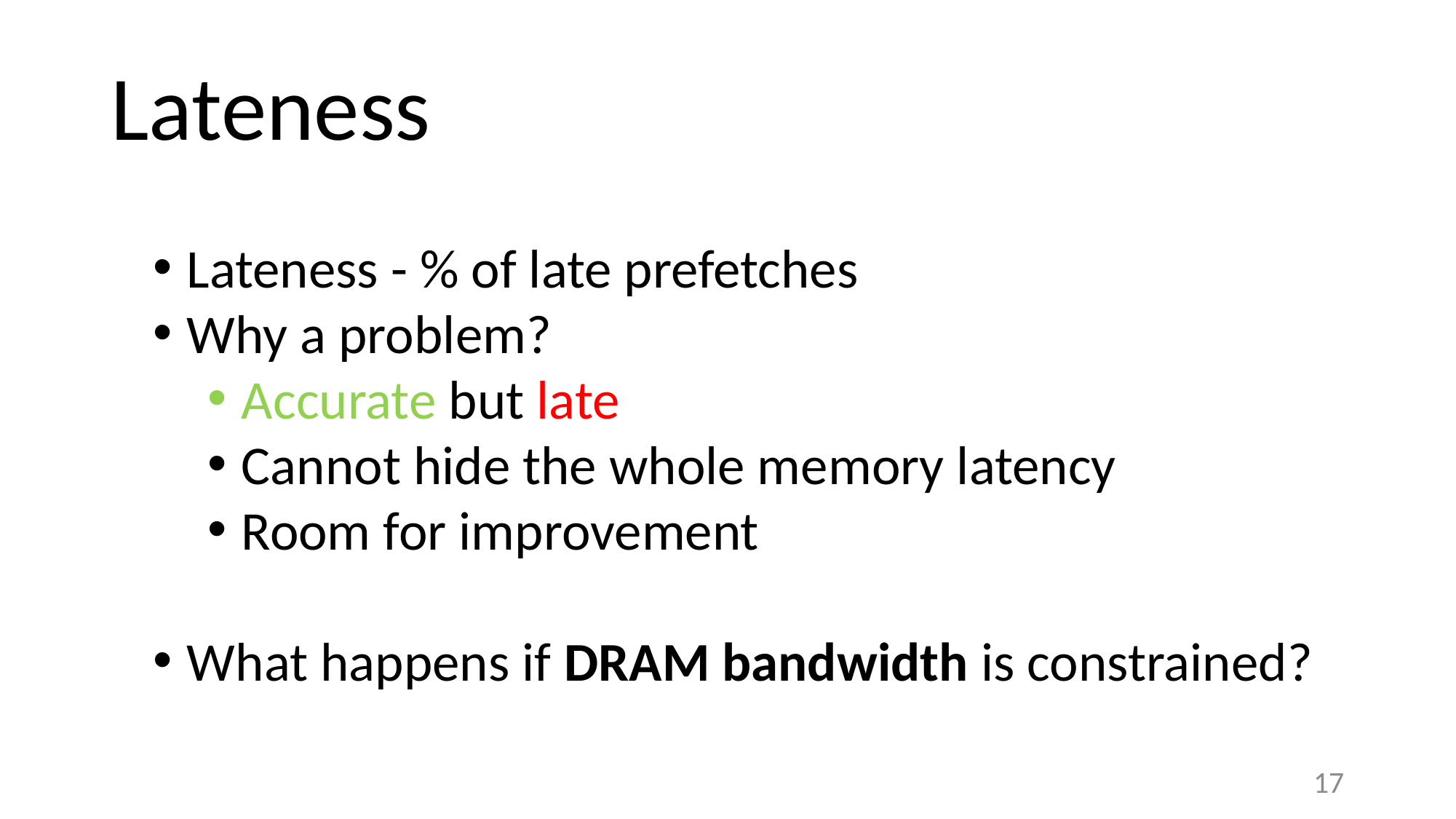

# Lateness
Lateness - % of late prefetches
Why a problem?
Accurate but late
Cannot hide the whole memory latency
Room for improvement

What happens if DRAM bandwidth is constrained?
17